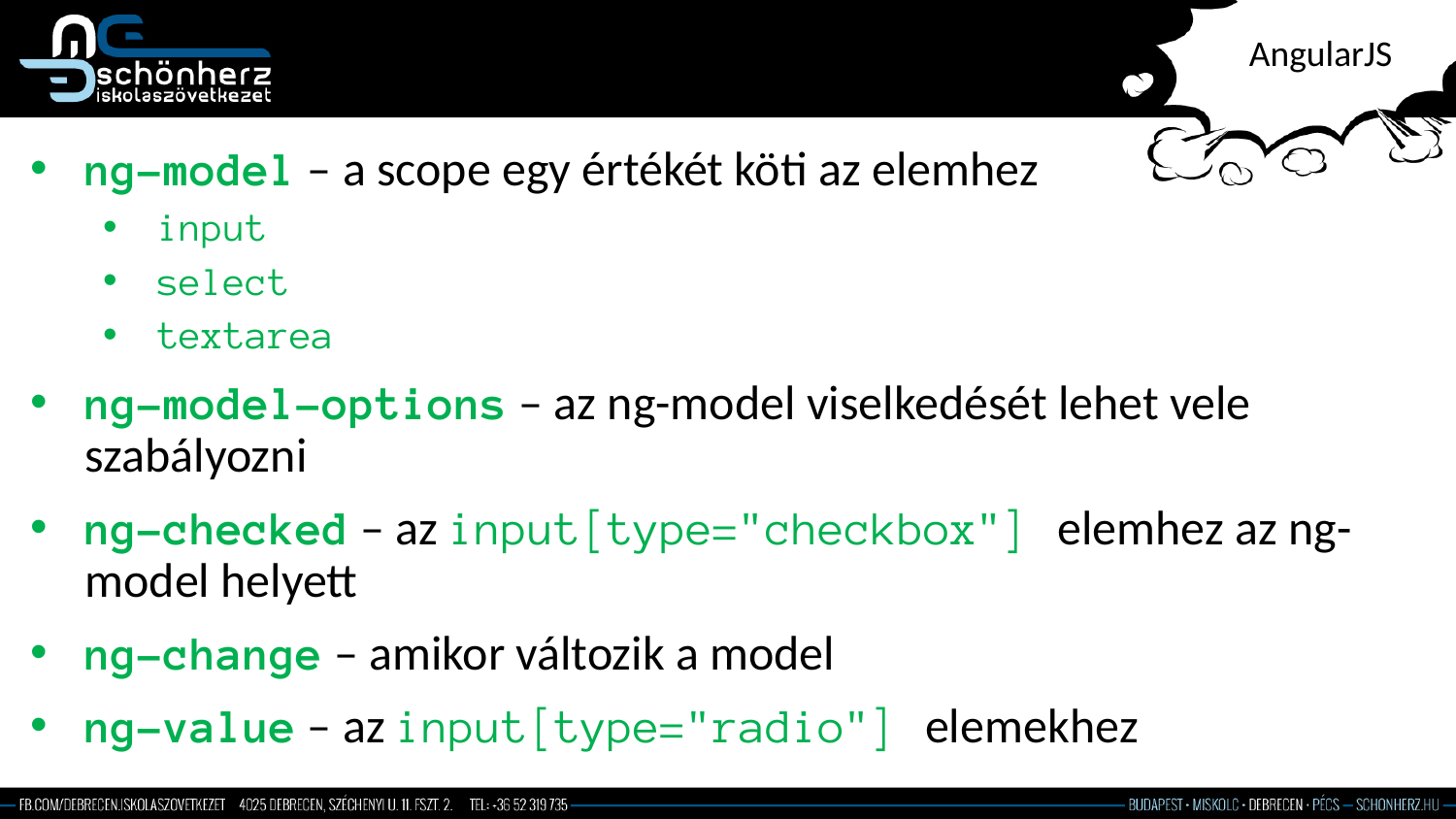

# AngularJS
ng-model – a scope egy értékét köti az elemhez
input
select
textarea
ng-model-options – az ng-model viselkedését lehet vele szabályozni
ng-checked – az input[type="checkbox"] elemhez az ng-model helyett
ng-change – amikor változik a model
ng-value – az input[type="radio"] elemekhez